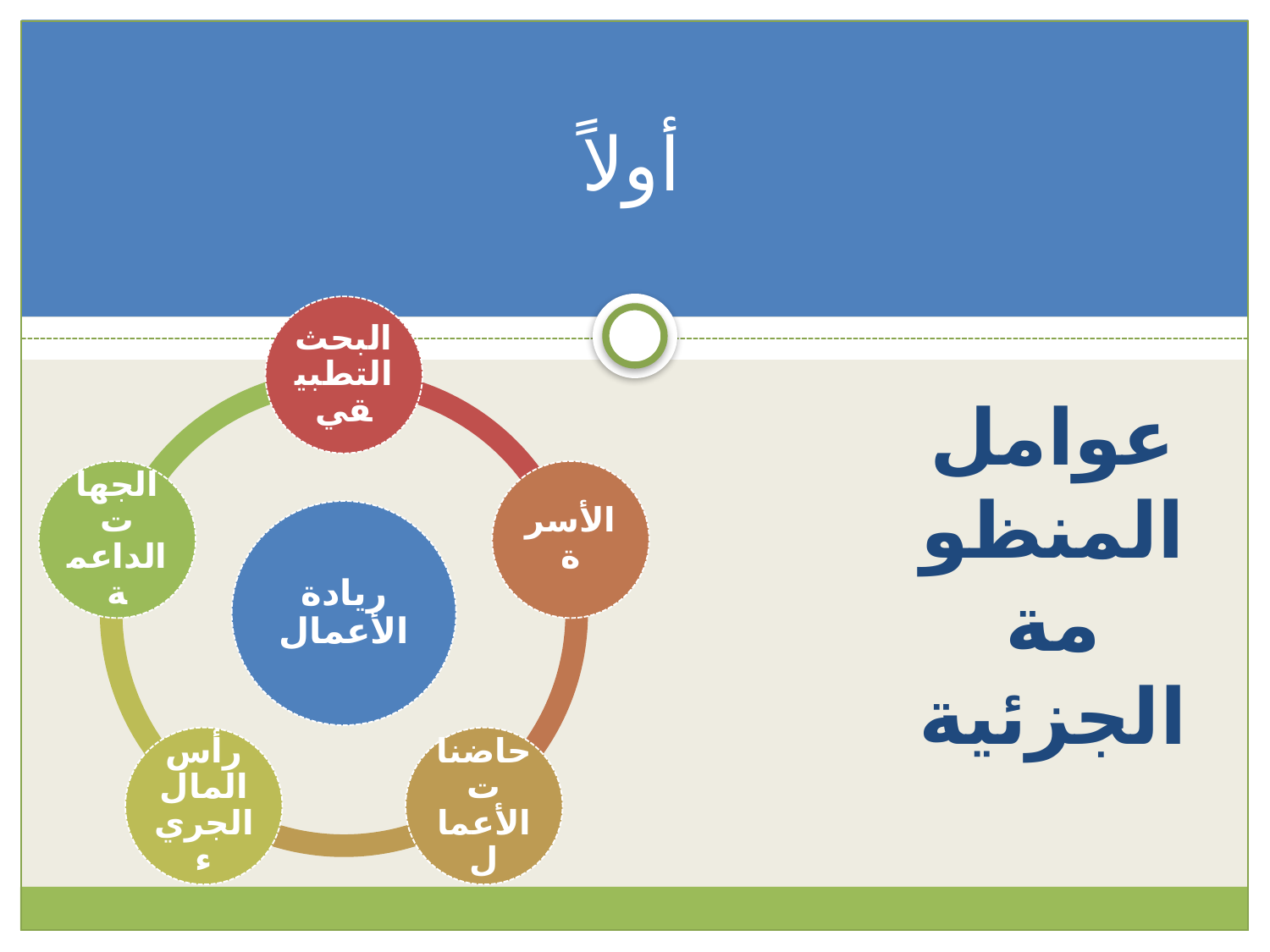

# أولاً
ريادة الأعمال
البحث التطبيقي
الأسرة
حاضنات الأعمال
رأس المال الجريء
الجهات الداعمة
عوامل المنظومة الجزئية